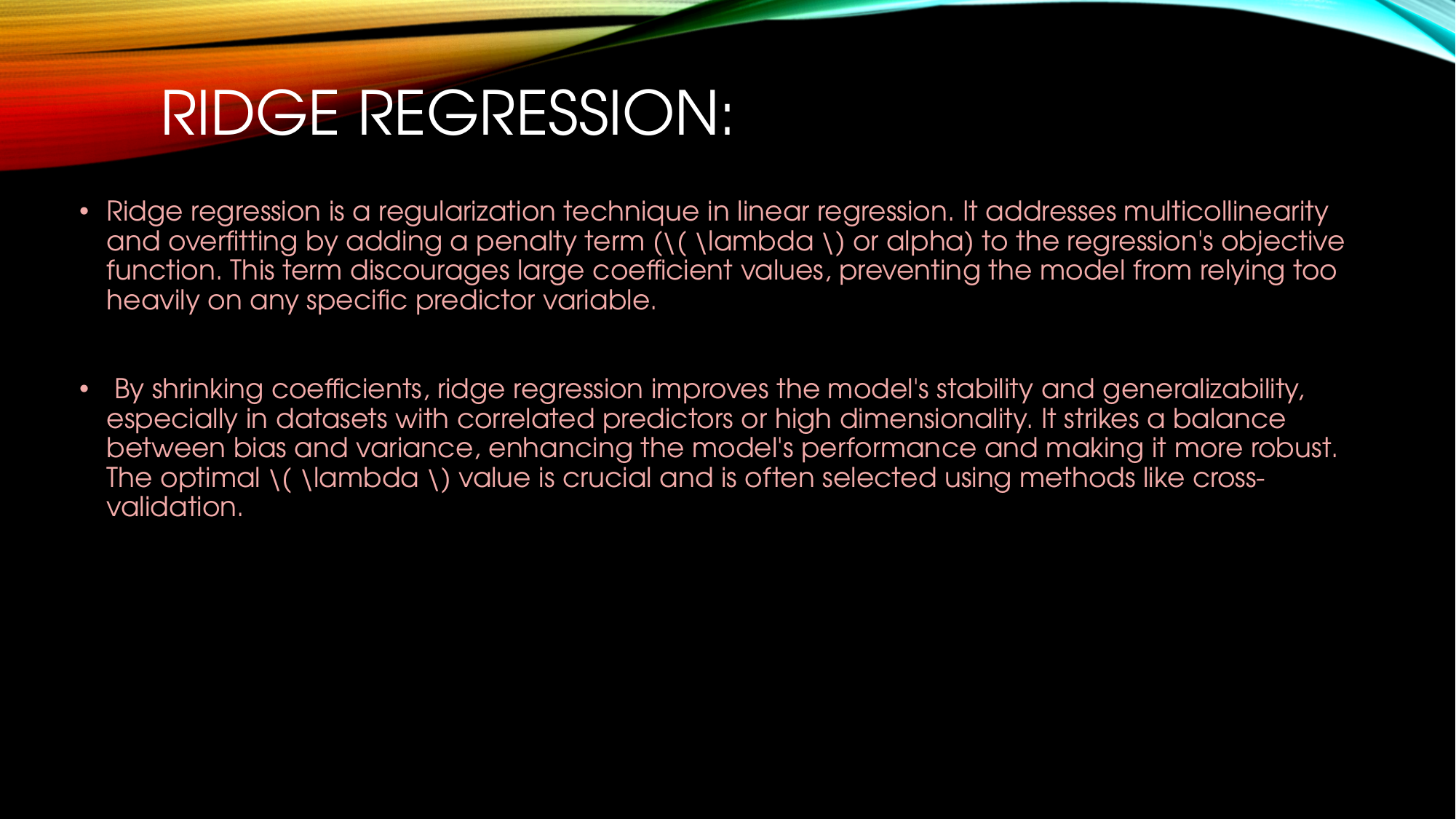

# Ridge regression:
Ridge regression is a regularization technique in linear regression. It addresses multicollinearity and overfitting by adding a penalty term (\( \lambda \) or alpha) to the regression's objective function. This term discourages large coefficient values, preventing the model from relying too heavily on any specific predictor variable.

 By shrinking coefficients, ridge regression improves the model's stability and generalizability, especially in datasets with correlated predictors or high dimensionality. It strikes a balance between bias and variance, enhancing the model's performance and making it more robust. The optimal \( \lambda \) value is crucial and is often selected using methods like cross-validation.